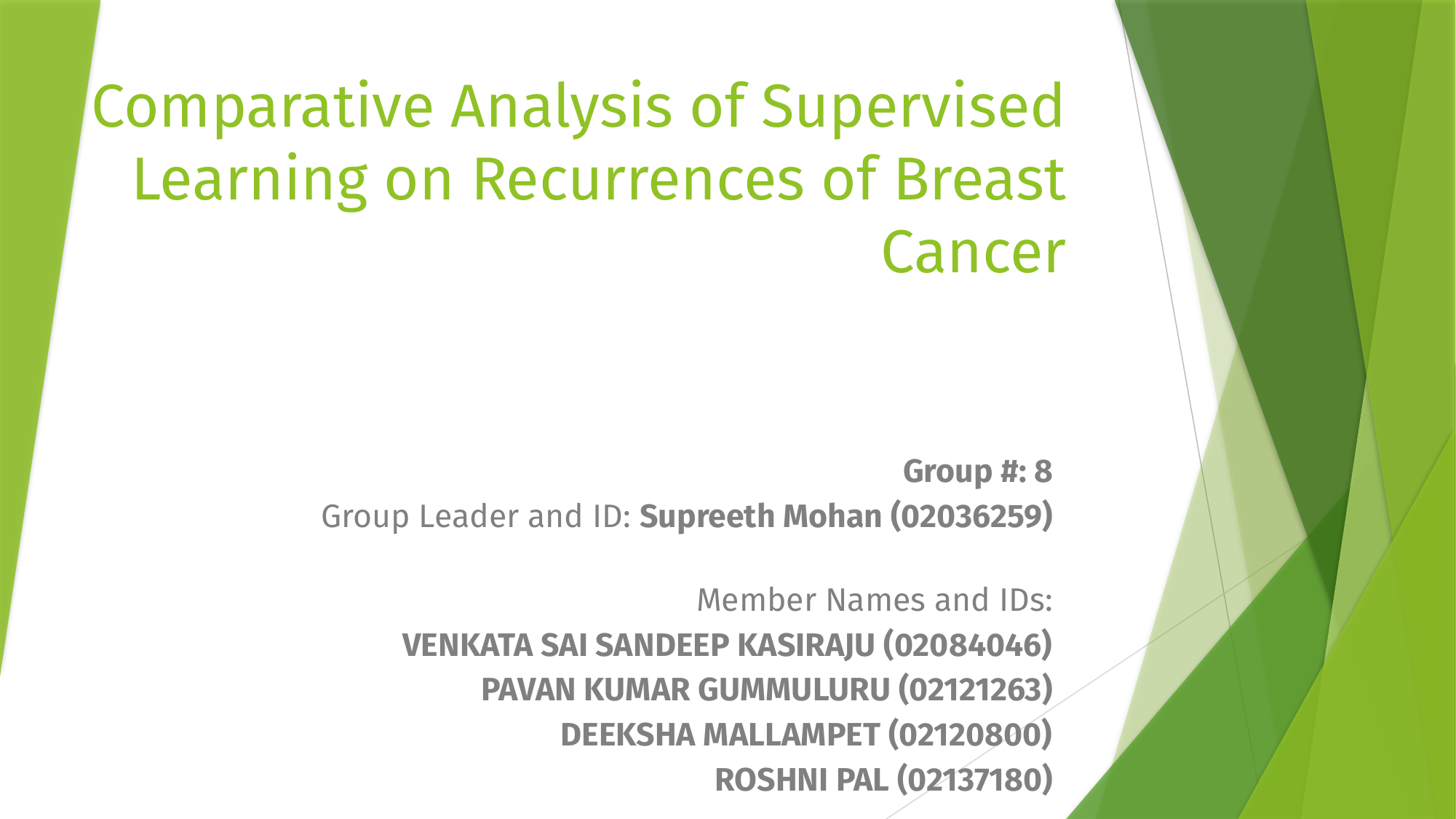

# Comparative Analysis of Supervised Learning on Recurrences of Breast Cancer
Group #: 8
Group Leader and ID: Supreeth Mohan (02036259)
Member Names and IDs:
VENKATA SAI SANDEEP KASIRAJU (02084046)
PAVAN KUMAR GUMMULURU (02121263)
DEEKSHA MALLAMPET (02120800)
ROSHNI PAL (02137180)